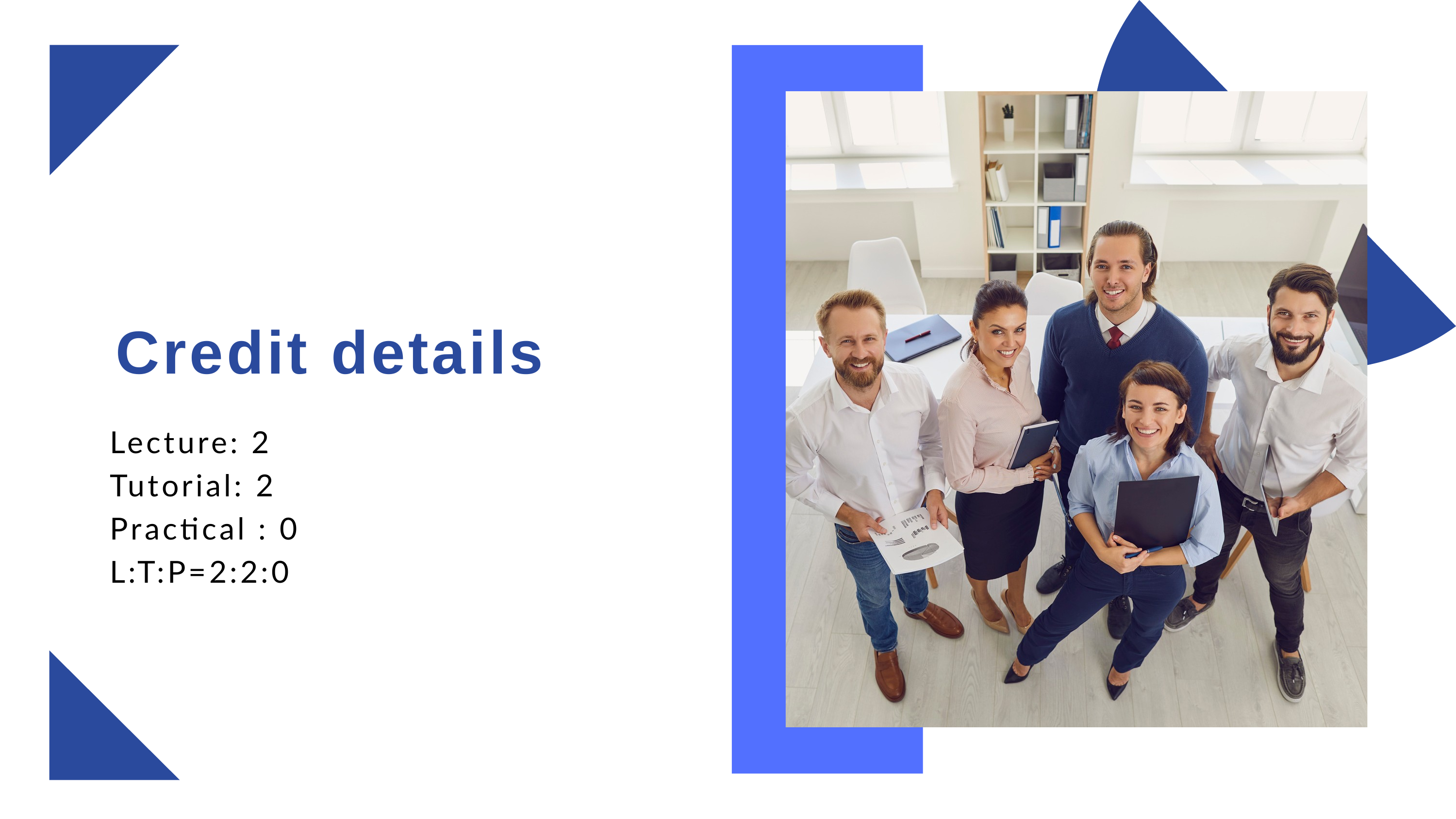

Credit details
Lecture: 2
Tutorial: 2
Practical : 0
L:T:P=2:2:0